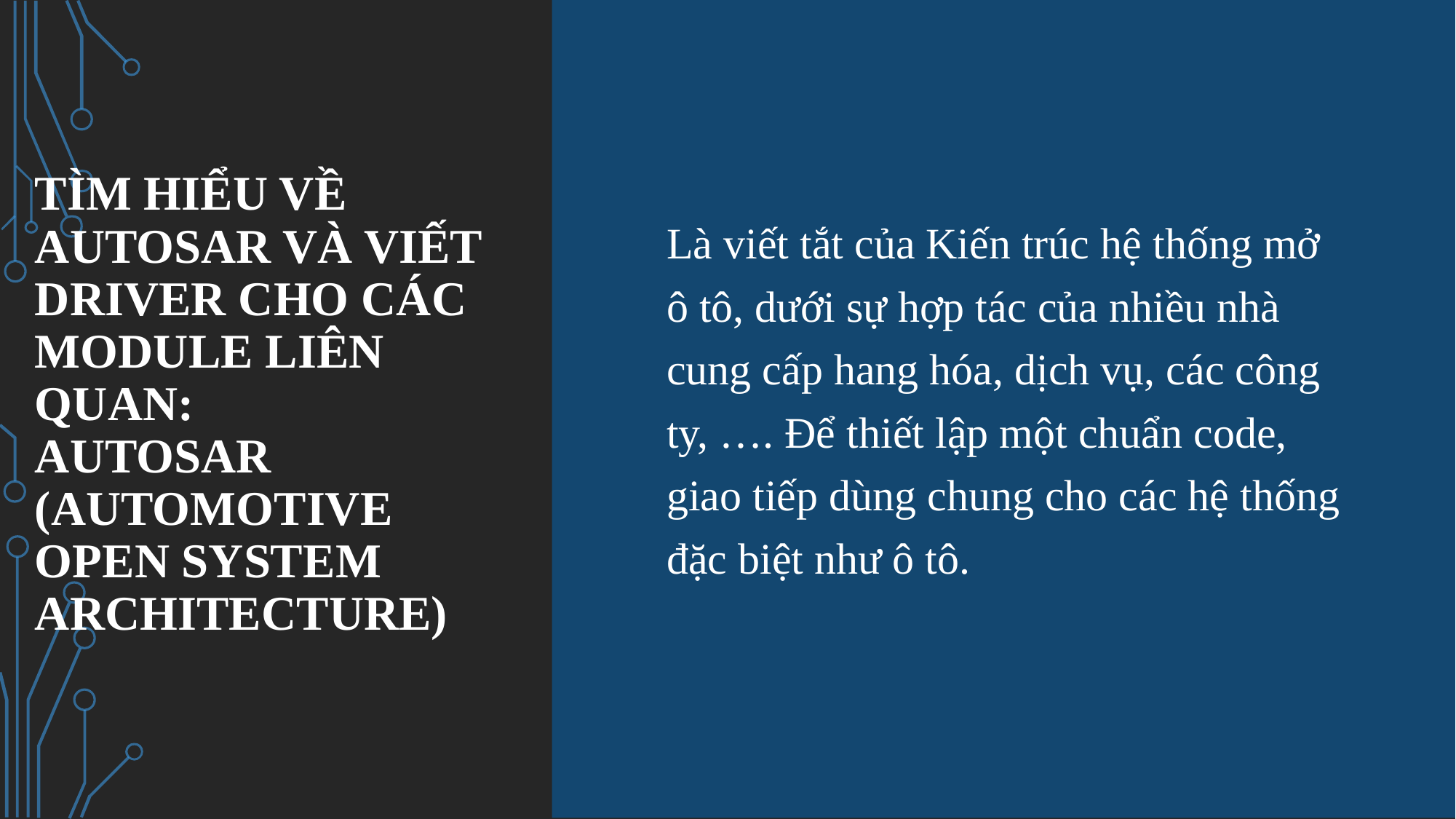

# Tìm hiểu về AutoSar và viết driver cho các module liên quan: AUTOSAR (AUTomotive Open System Architecture)
Là viết tắt của Kiến trúc hệ thống mở ô tô, dưới sự hợp tác của nhiều nhà cung cấp hang hóa, dịch vụ, các công ty, …. Để thiết lập một chuẩn code, giao tiếp dùng chung cho các hệ thống đặc biệt như ô tô.